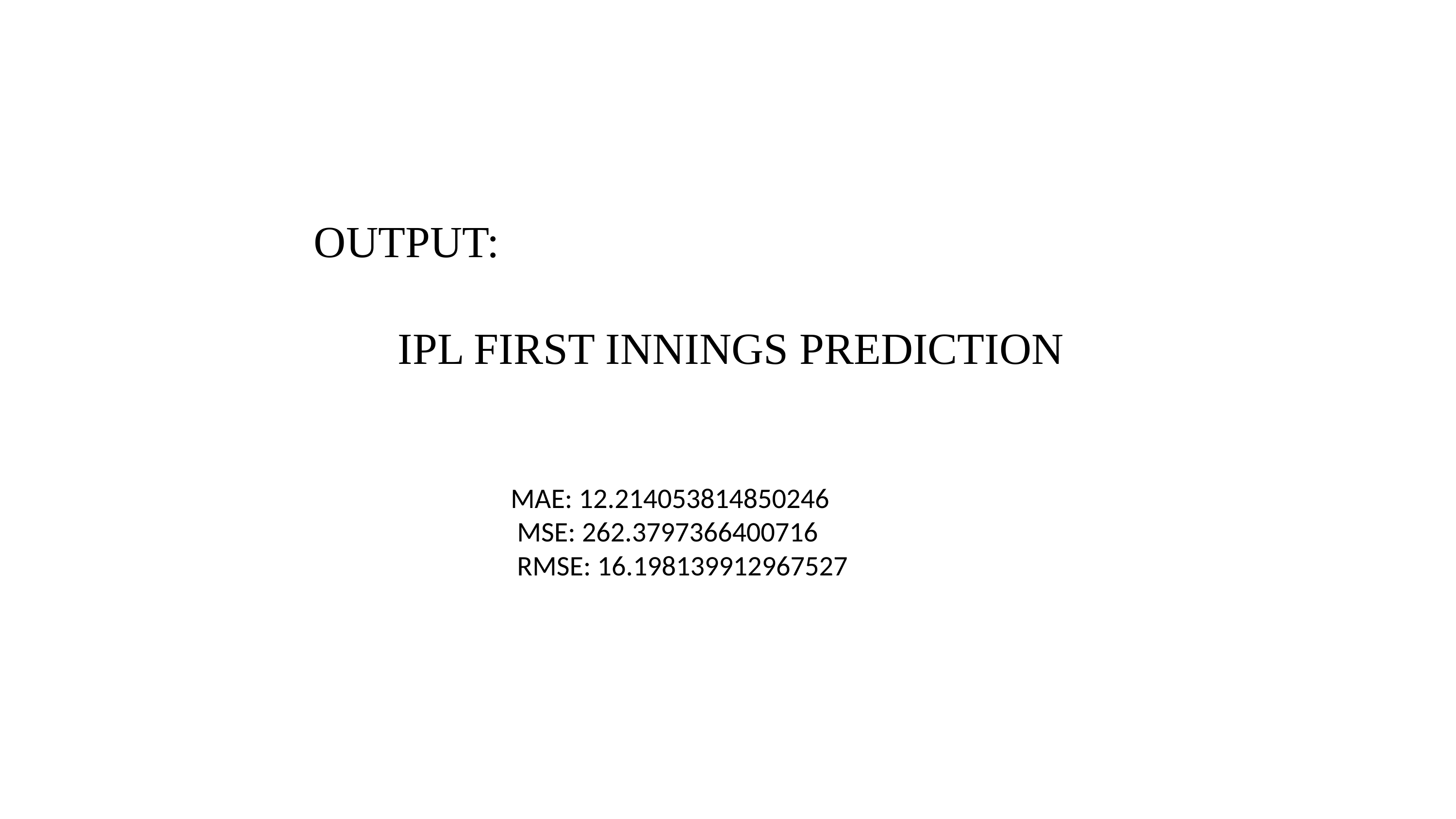

# oo
OUTPUT:

	 IPL FIRST INNINGS PREDICTION
MAE: 12.214053814850246
 MSE: 262.3797366400716
 RMSE: 16.198139912967527